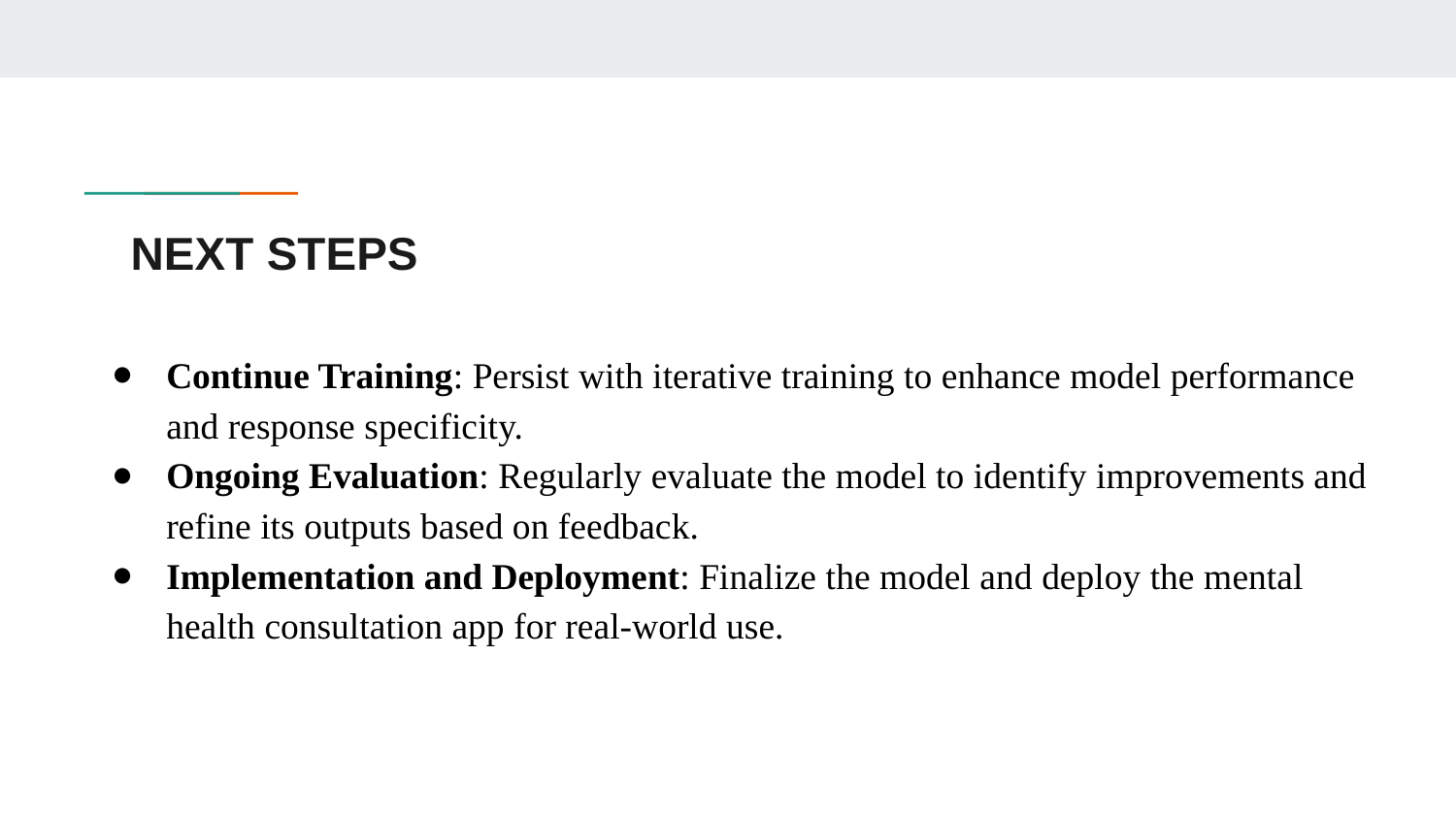

# NEXT STEPS
Continue Training: Persist with iterative training to enhance model performance and response specificity.
Ongoing Evaluation: Regularly evaluate the model to identify improvements and refine its outputs based on feedback.
Implementation and Deployment: Finalize the model and deploy the mental health consultation app for real-world use.